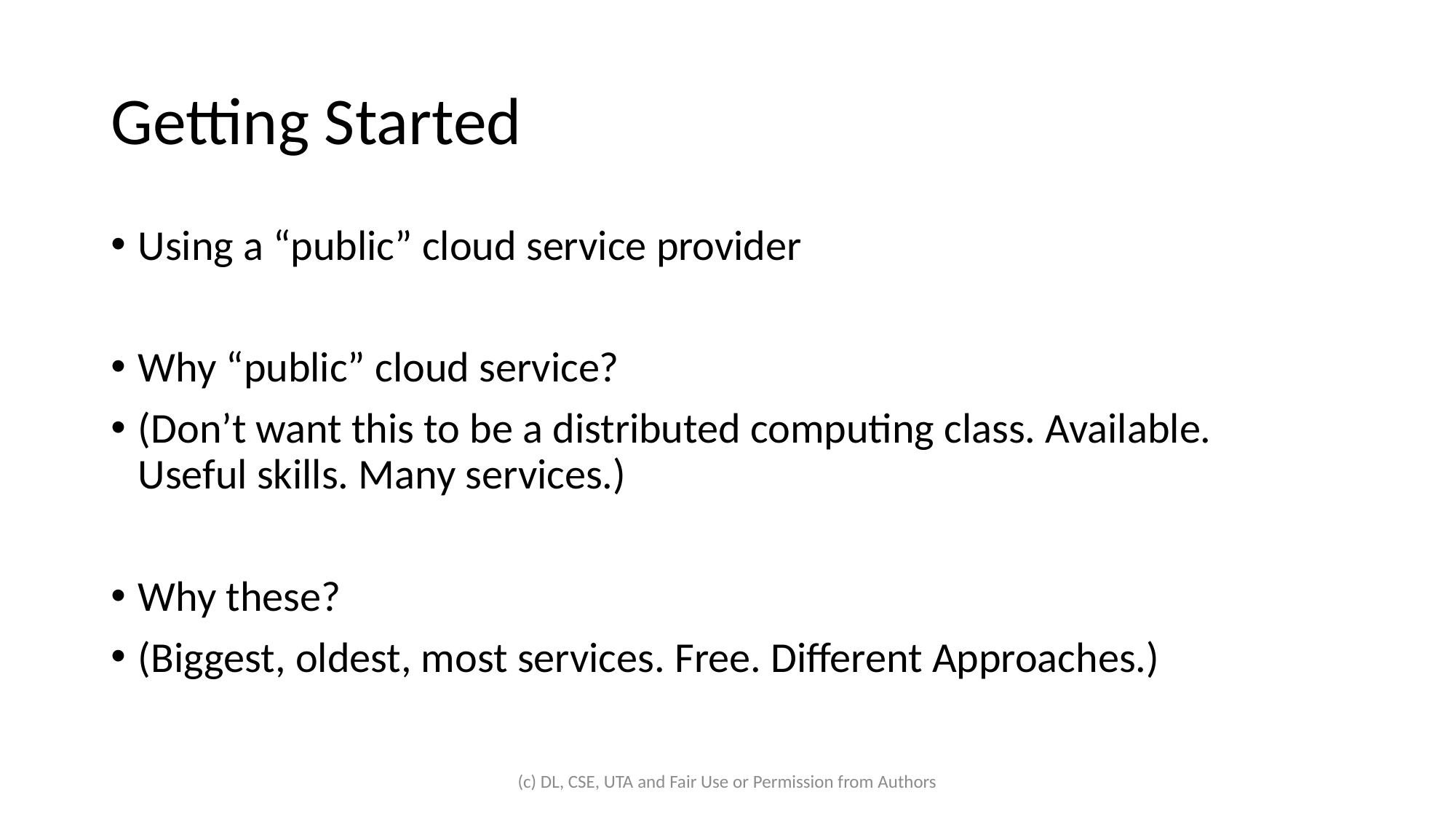

# Getting Started
Using a “public” cloud service provider

Why “public” cloud service?
(Don’t want this to be a distributed computing class. Available.   Useful skills. Many services.)

Why these?
(Biggest, oldest, most services. Free. Different Approaches.)
(c) DL, CSE, UTA and Fair Use or Permission from Authors